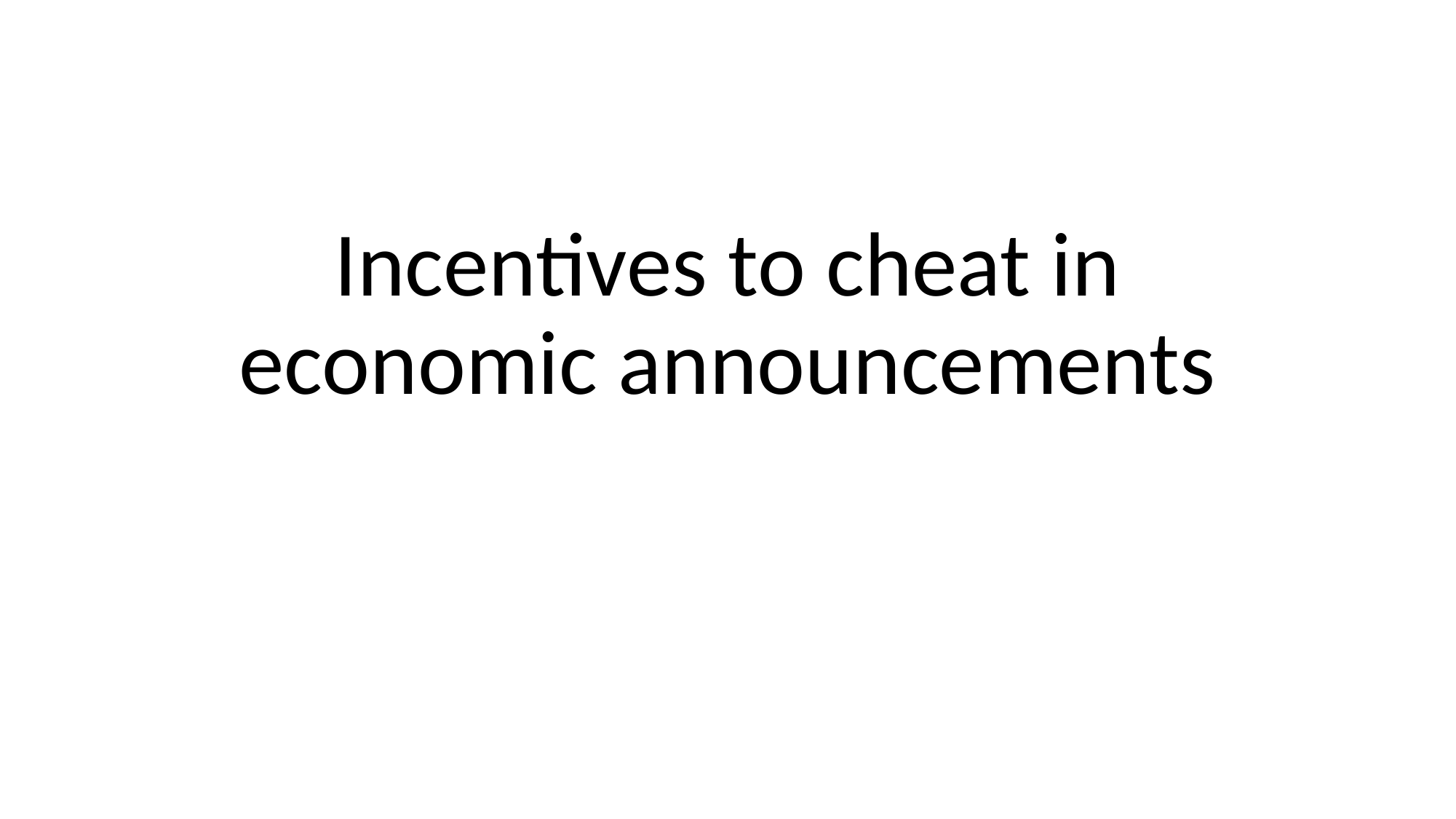

# Incentives to cheat in economic announcements